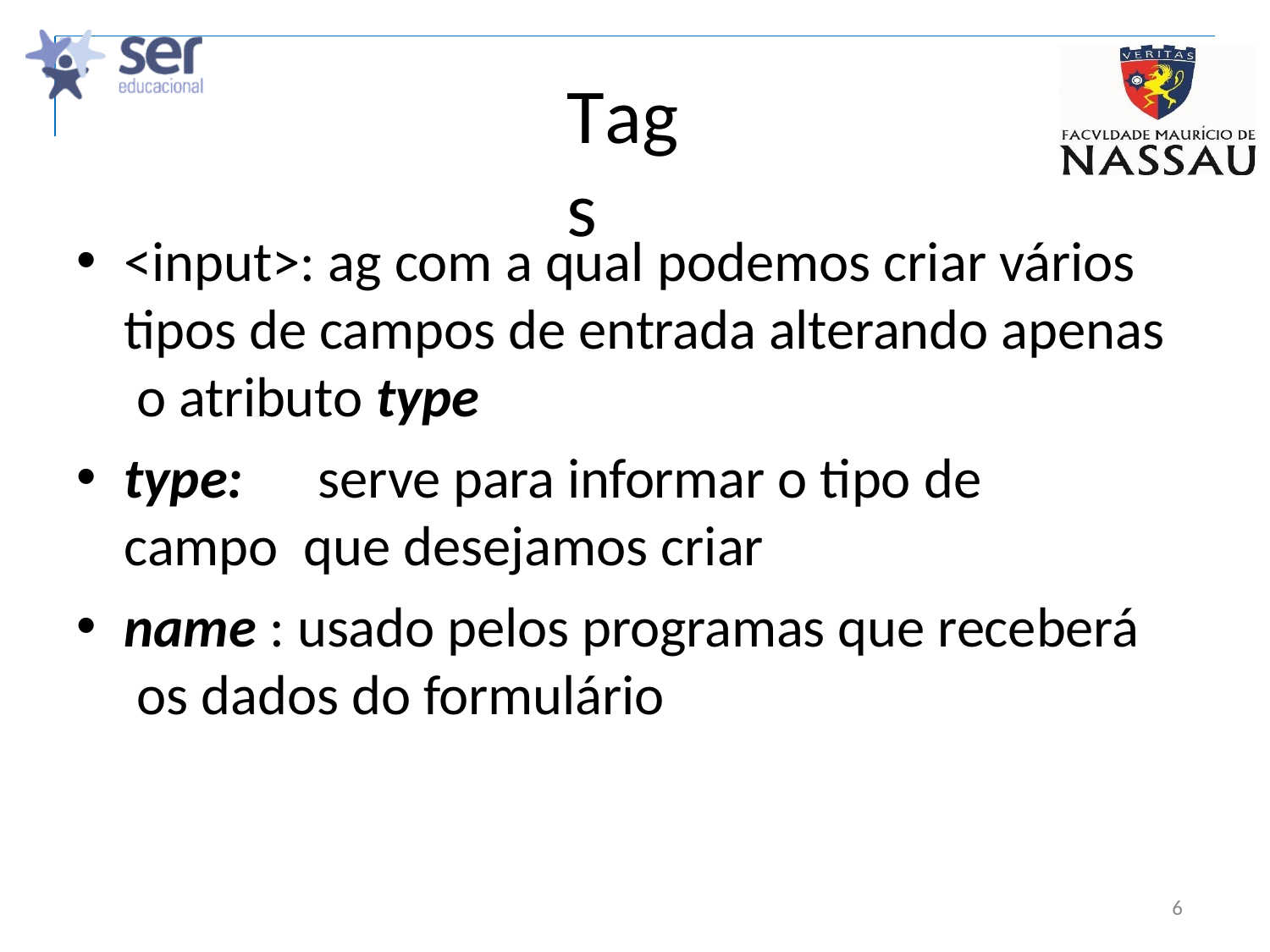

# Tags
<input>: ag com a qual podemos criar vários  tipos de campos de entrada alterando apenas  o atributo type
type:	serve para informar o tipo de campo  que desejamos criar
name : usado pelos programas que receberá  os dados do formulário
6